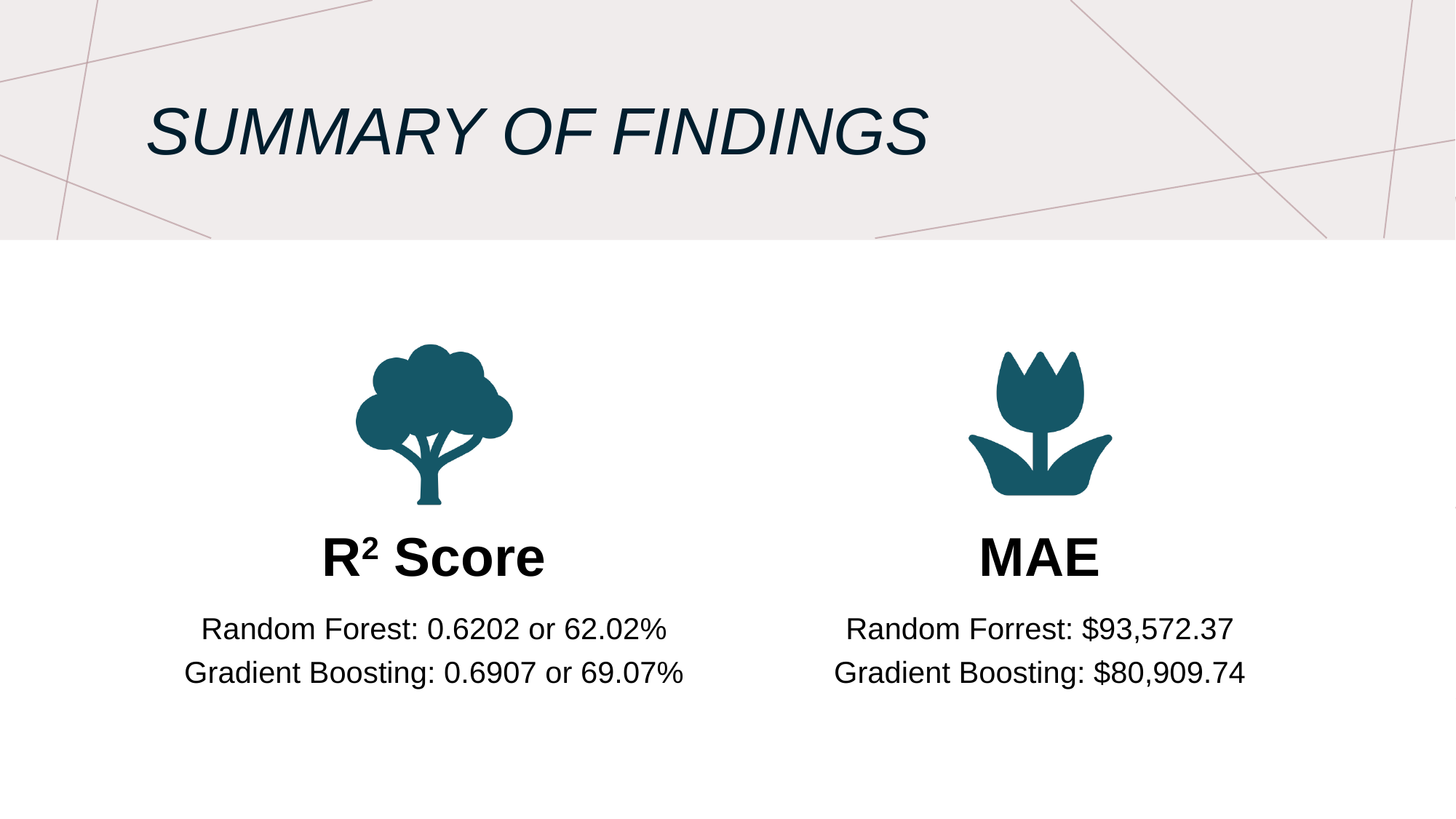

# Summary of findings
R2 Score
Random Forest: 0.6202 or 62.02%
Gradient Boosting: 0.6907 or 69.07%
MAE
Random Forrest: $93,572.37
Gradient Boosting: $80,909.74